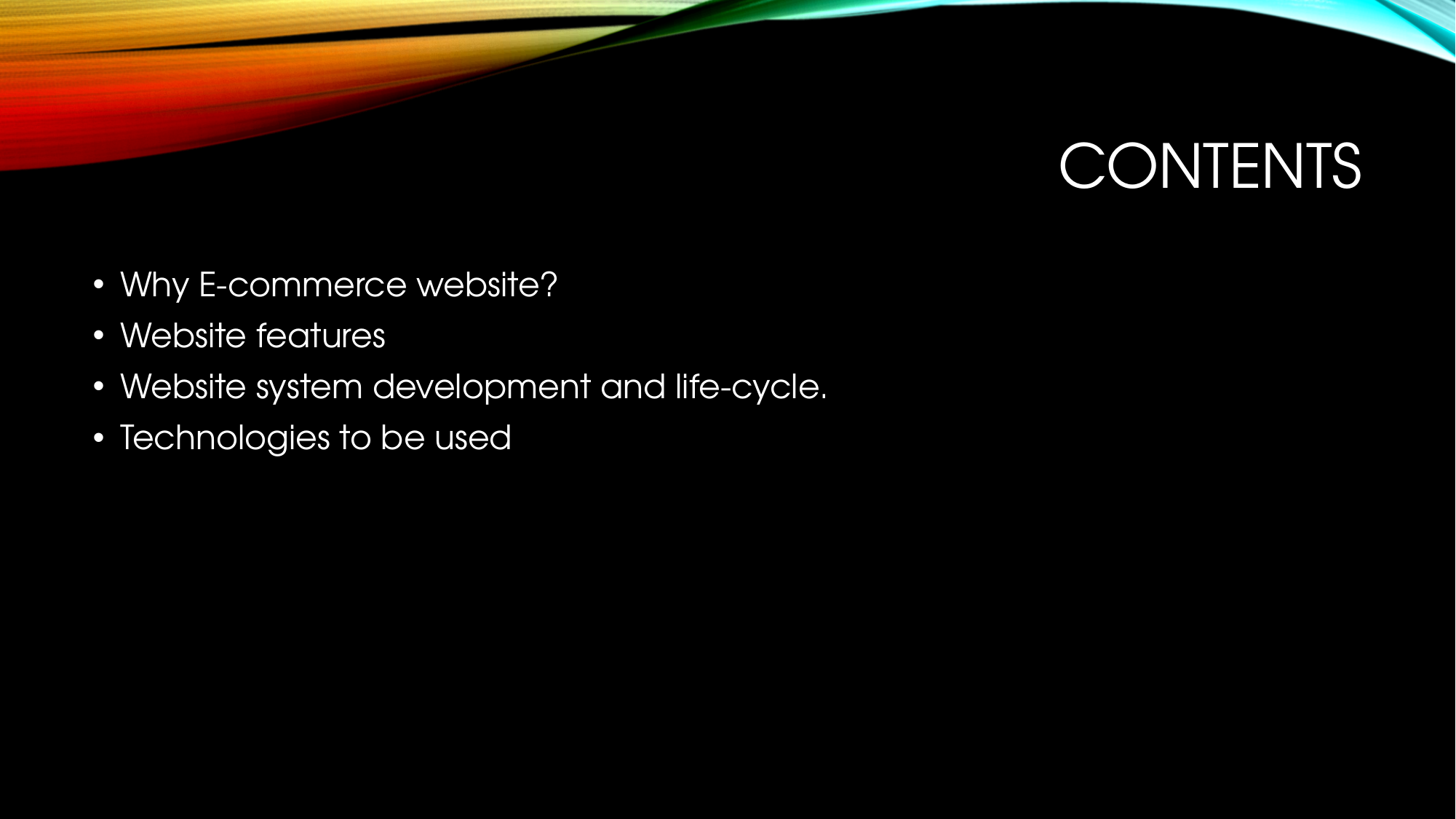

# Contents
Why E-commerce website?
Website features
Website system development and life-cycle.
Technologies to be used